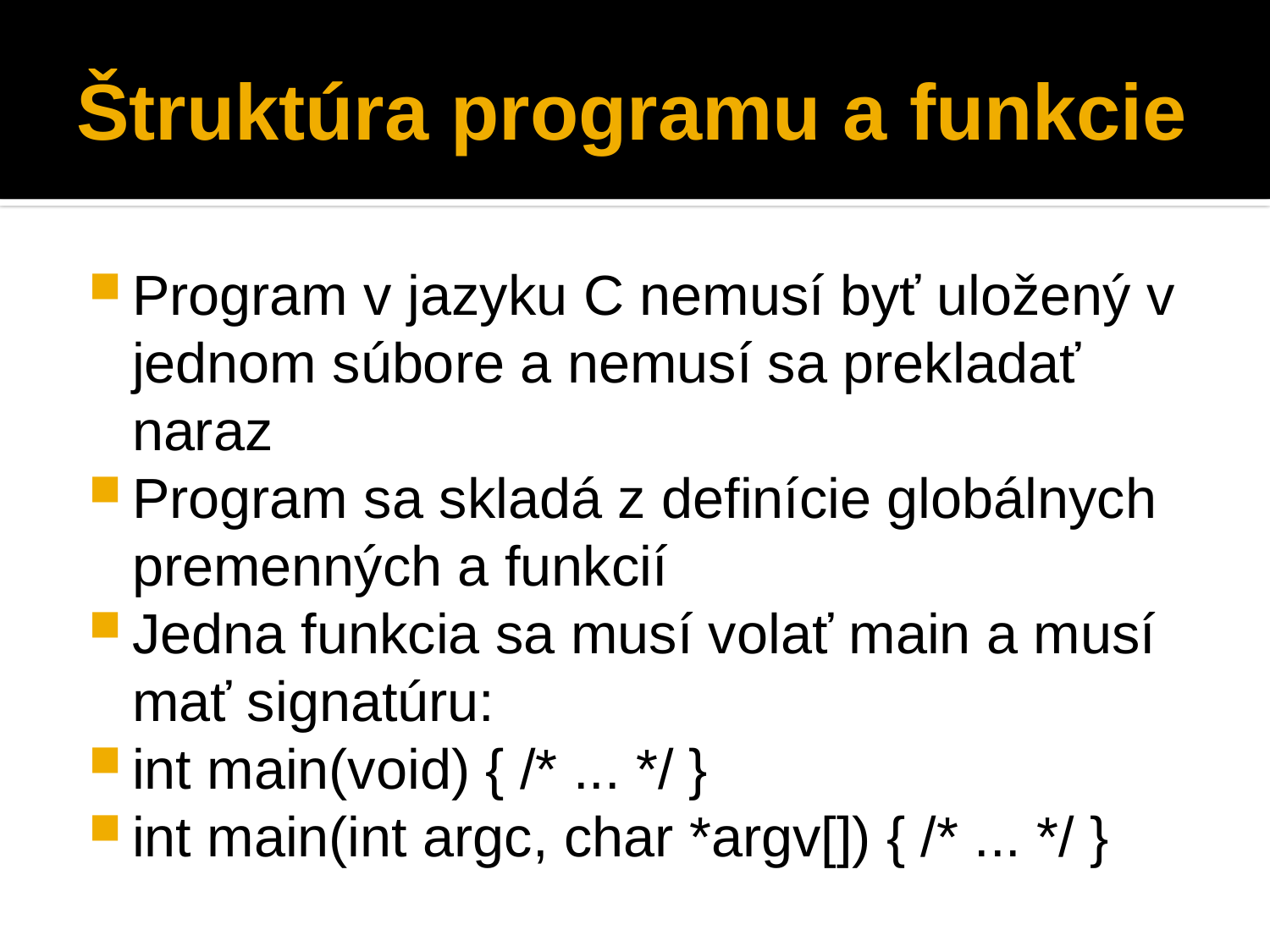

# Štruktúra programu a funkcie
Program v jazyku C nemusí byť uložený v jednom súbore a nemusí sa prekladať naraz
Program sa skladá z definície globálnych premenných a funkcií
Jedna funkcia sa musí volať main a musí mať signatúru:
int main(void) { /* ... */ }
int main(int argc, char *argv[]) { /* ... */ }